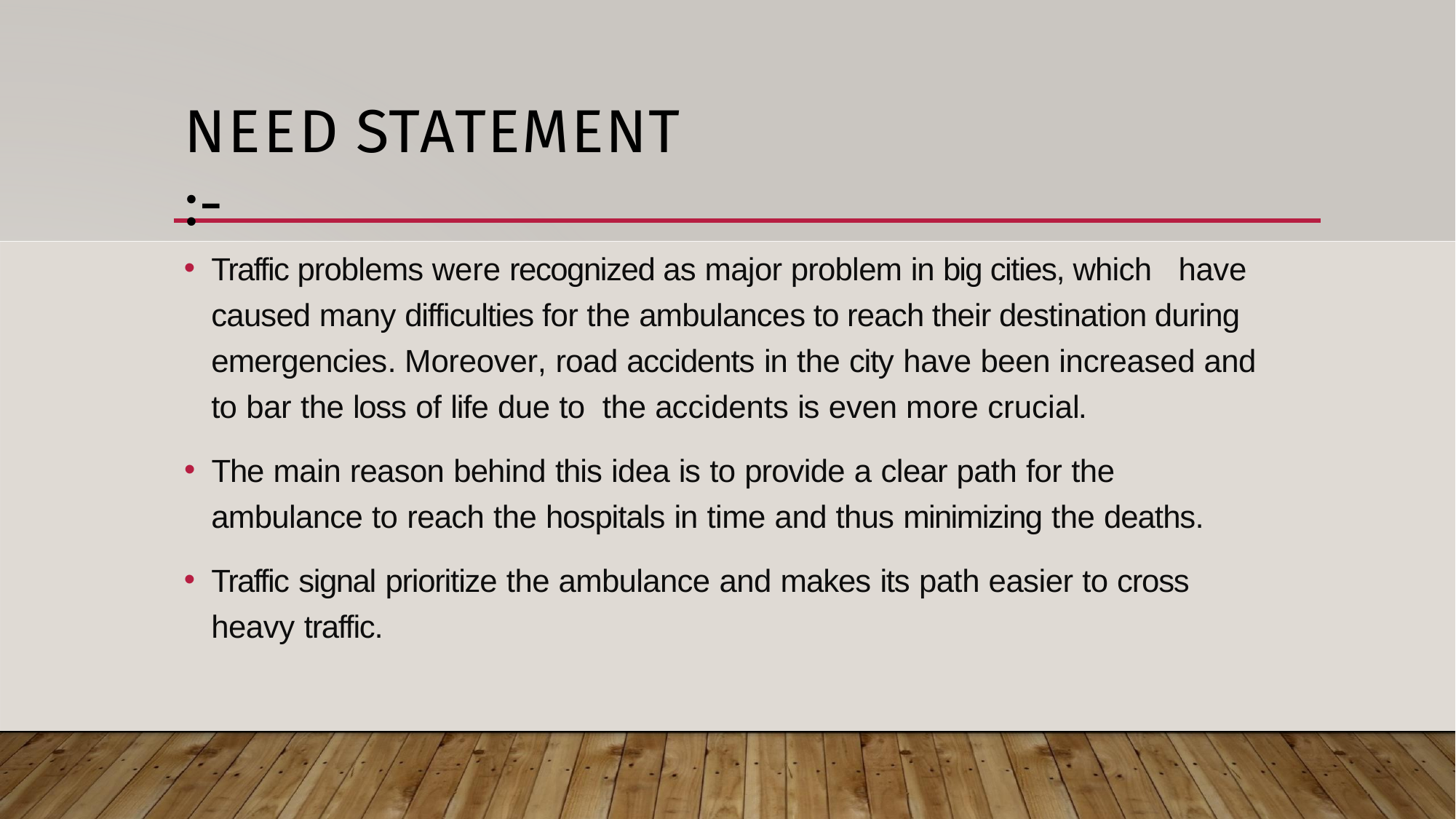

# NEED STATEMENT	:-

Traffic problems were recognized as major problem in big cities, which   have caused many difficulties for the ambulances to reach their destination during emergencies. Moreover, road accidents in the city have been increased and to bar the loss of life due to  the accidents is even more crucial.
The main reason behind this idea is to provide a clear path for the
ambulance to reach the hospitals in time and thus minimizing the deaths.
Traffic signal prioritize the ambulance and makes its path easier to cross  heavy traffic.